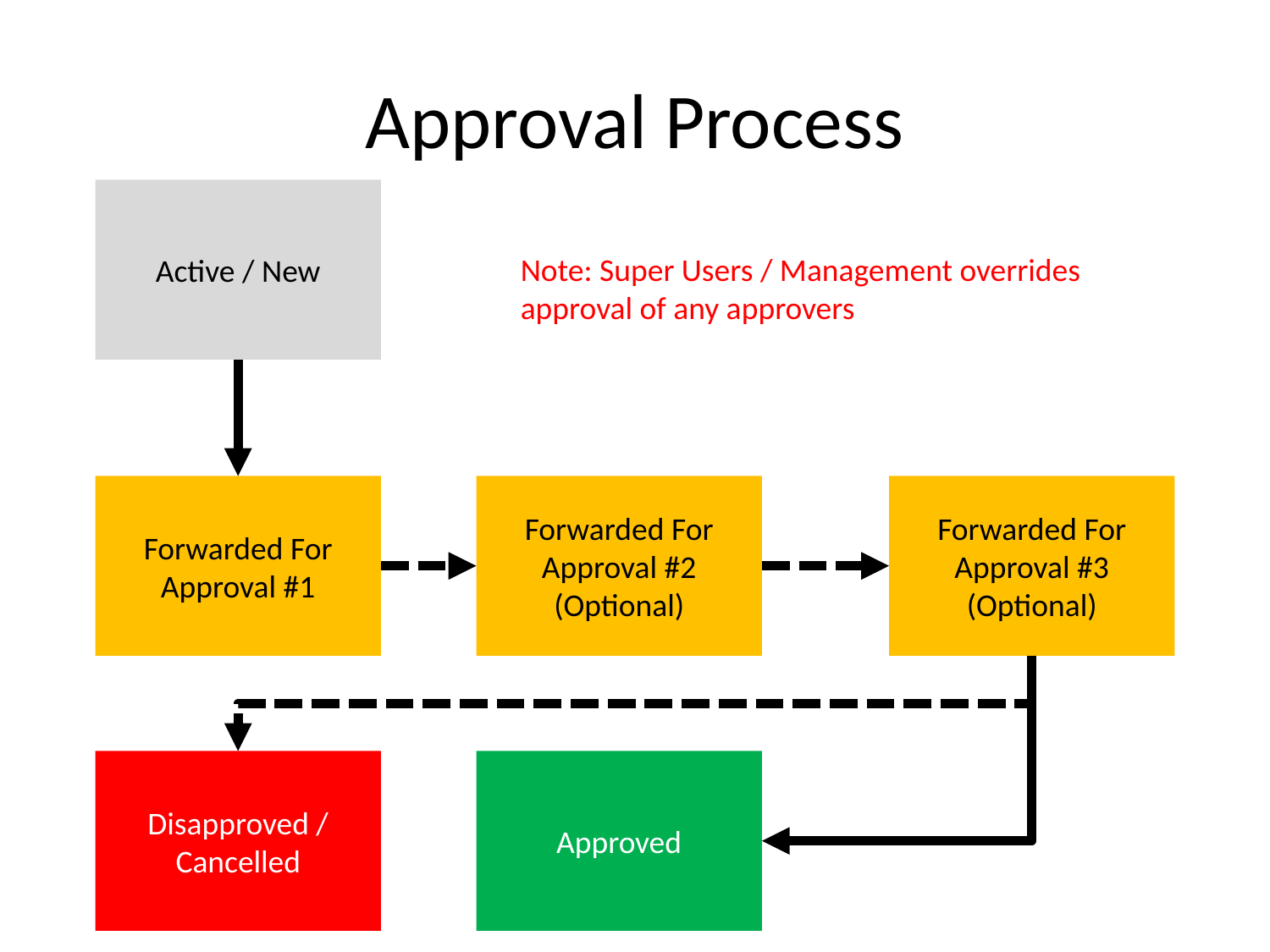

# Approval Process
Active / New

Note: Super Users / Management overrides approval of any approvers
Forwarded For Approval #1
Forwarded For Approval #2
(Optional)
Forwarded For Approval #3
(Optional)
Disapproved / Cancelled
Approved